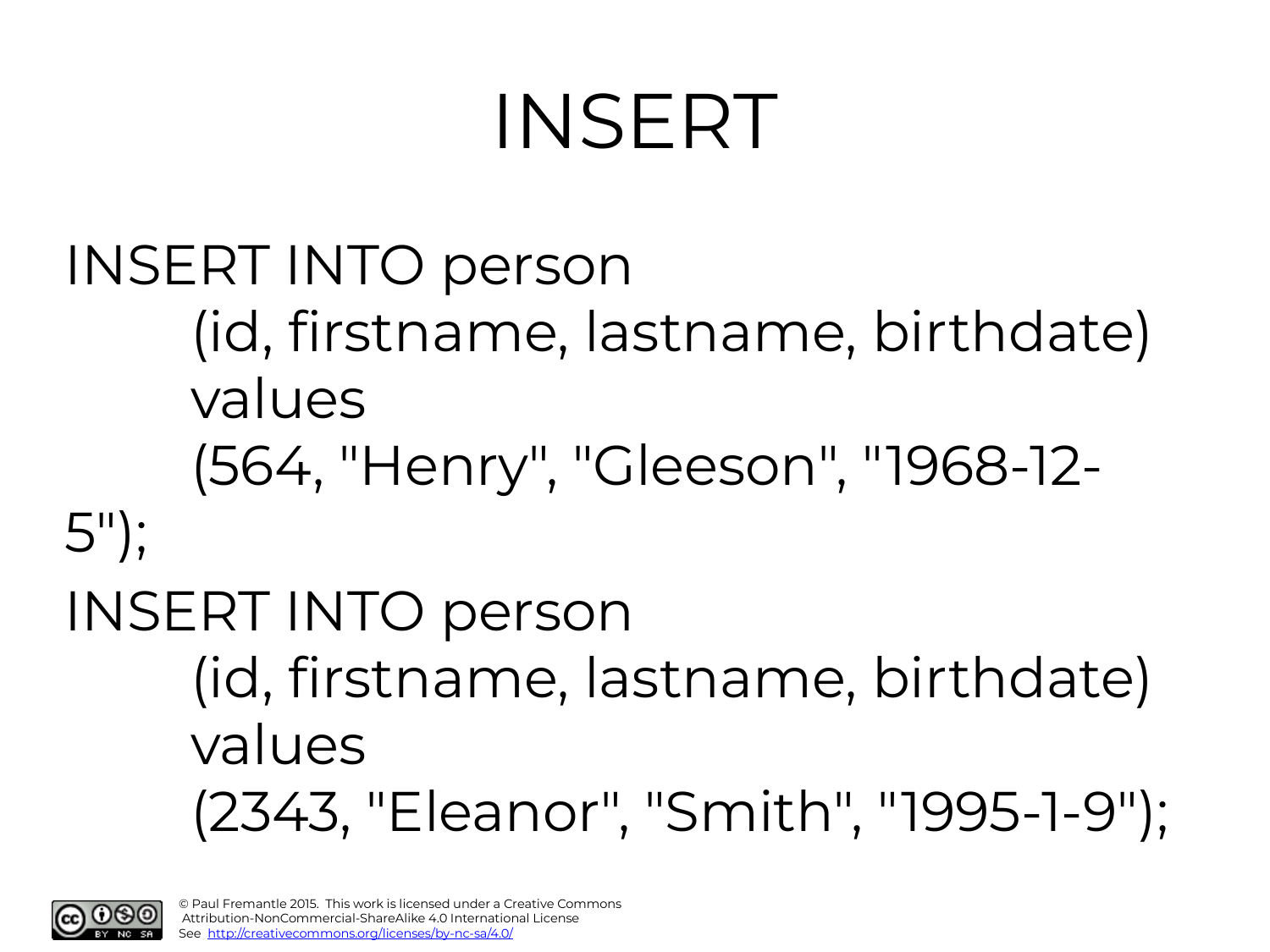

# INSERT
INSERT INTO person
	(id, firstname, lastname, birthdate) 	values
	(564, "Henry", "Gleeson", "1968-12-5");
INSERT INTO person
	(id, firstname, lastname, birthdate) 	values
	(2343, "Eleanor", "Smith", "1995-1-9");